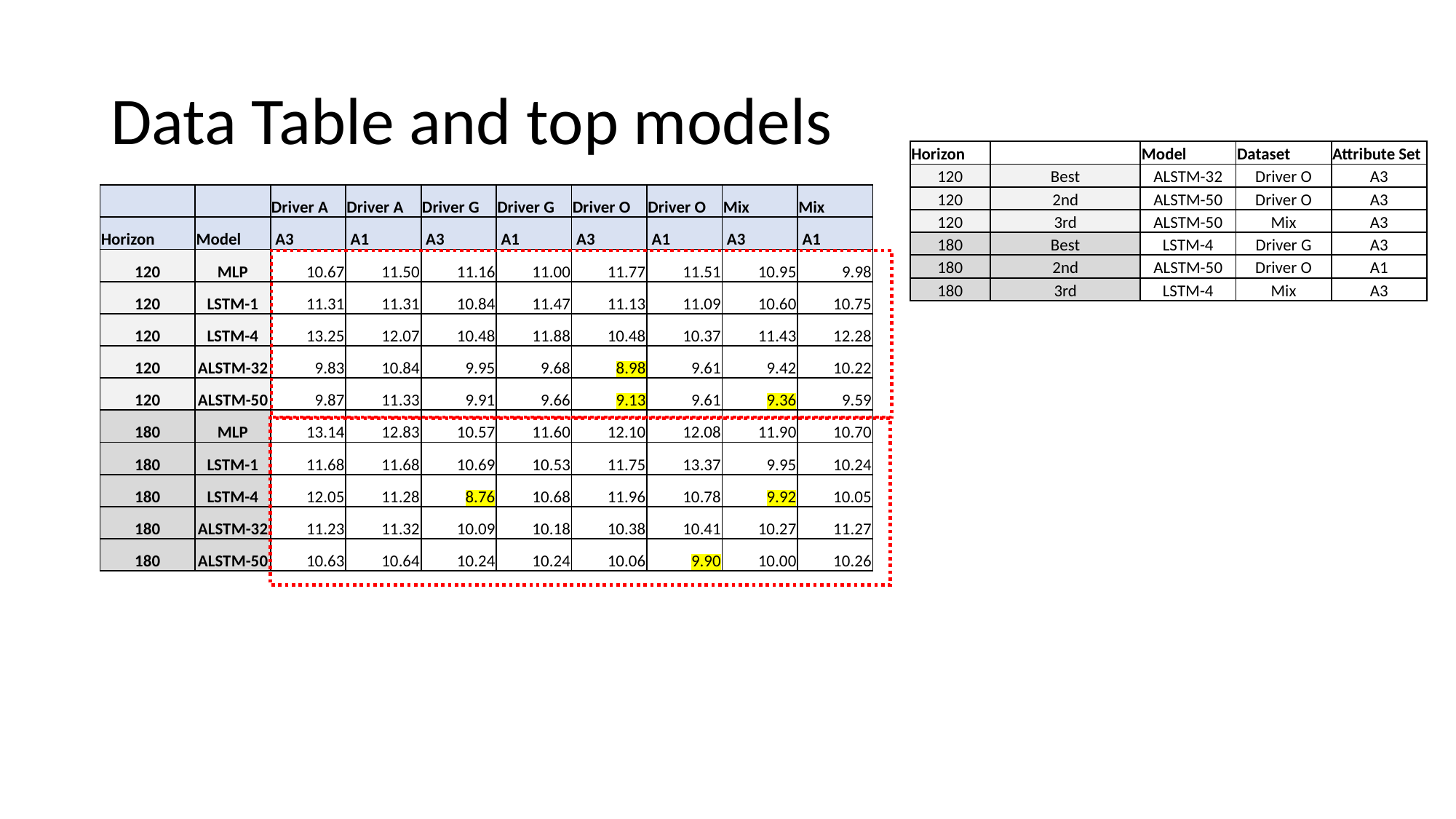

# Data Table and top models
| Horizon |  | Model | Dataset | Attribute Set |
| --- | --- | --- | --- | --- |
| 120 | Best | ALSTM-32 | Driver O | A3 |
| 120 | 2nd | ALSTM-50 | Driver O | A3 |
| 120 | 3rd | ALSTM-50 | Mix | A3 |
| 180 | Best | LSTM-4 | Driver G | A3 |
| 180 | 2nd | ALSTM-50 | Driver O | A1 |
| 180 | 3rd | LSTM-4 | Mix | A3 |
|  |  | Driver A | Driver A | Driver G | Driver G | Driver O | Driver O | Mix | Mix |
| --- | --- | --- | --- | --- | --- | --- | --- | --- | --- |
| Horizon | Model | A3 | A1 | A3 | A1 | A3 | A1 | A3 | A1 |
| 120 | MLP | 10.67 | 11.50 | 11.16 | 11.00 | 11.77 | 11.51 | 10.95 | 9.98 |
| 120 | LSTM-1 | 11.31 | 11.31 | 10.84 | 11.47 | 11.13 | 11.09 | 10.60 | 10.75 |
| 120 | LSTM-4 | 13.25 | 12.07 | 10.48 | 11.88 | 10.48 | 10.37 | 11.43 | 12.28 |
| 120 | ALSTM-32 | 9.83 | 10.84 | 9.95 | 9.68 | 8.98 | 9.61 | 9.42 | 10.22 |
| 120 | ALSTM-50 | 9.87 | 11.33 | 9.91 | 9.66 | 9.13 | 9.61 | 9.36 | 9.59 |
| 180 | MLP | 13.14 | 12.83 | 10.57 | 11.60 | 12.10 | 12.08 | 11.90 | 10.70 |
| 180 | LSTM-1 | 11.68 | 11.68 | 10.69 | 10.53 | 11.75 | 13.37 | 9.95 | 10.24 |
| 180 | LSTM-4 | 12.05 | 11.28 | 8.76 | 10.68 | 11.96 | 10.78 | 9.92 | 10.05 |
| 180 | ALSTM-32 | 11.23 | 11.32 | 10.09 | 10.18 | 10.38 | 10.41 | 10.27 | 11.27 |
| 180 | ALSTM-50 | 10.63 | 10.64 | 10.24 | 10.24 | 10.06 | 9.90 | 10.00 | 10.26 |